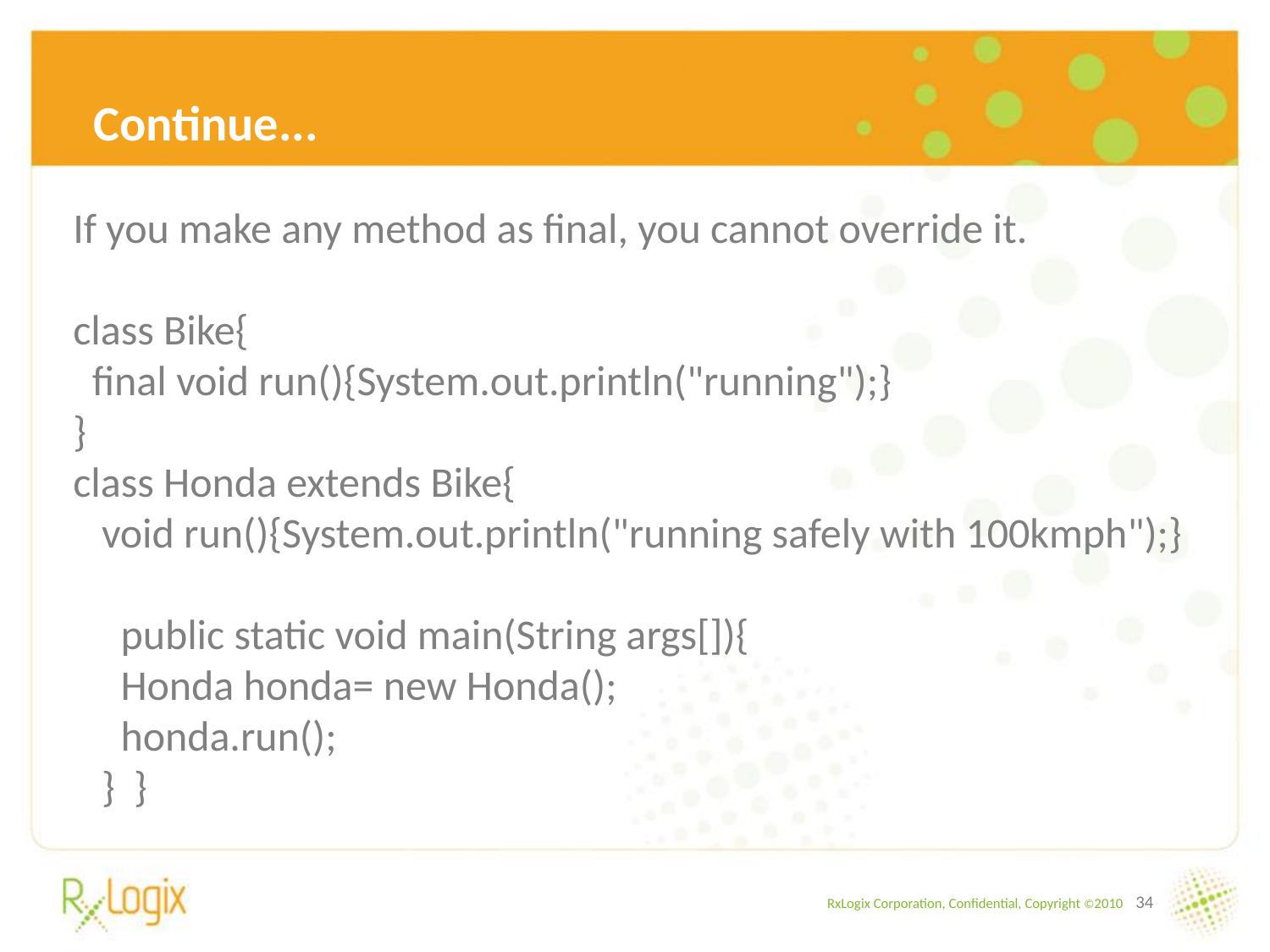

Continue...
If you make any method as final, you cannot override it.

class Bike{
  final void run(){System.out.println("running");}
}
class Honda extends Bike{
   void run(){System.out.println("running safely with 100kmph");}
     public static void main(String args[]){
     Honda honda= new Honda();
     honda.run();
   }  }